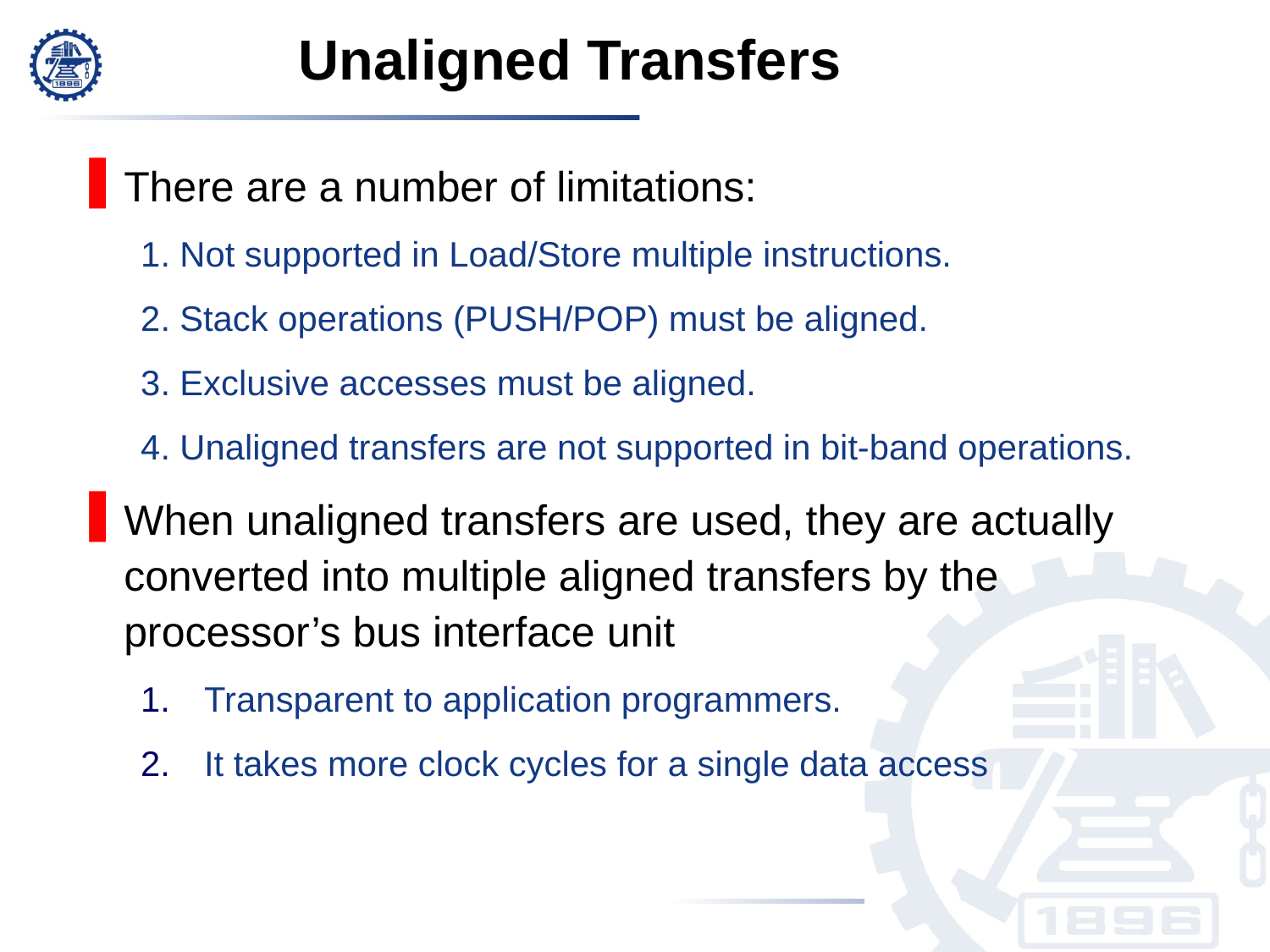

Unaligned Transfers
There are a number of limitations:
1. Not supported in Load/Store multiple instructions.
2. Stack operations (PUSH/POP) must be aligned.
3. Exclusive accesses must be aligned.
4. Unaligned transfers are not supported in bit-band operations.
When unaligned transfers are used, they are actually converted into multiple aligned transfers by the processor’s bus interface unit
Transparent to application programmers.
It takes more clock cycles for a single data access